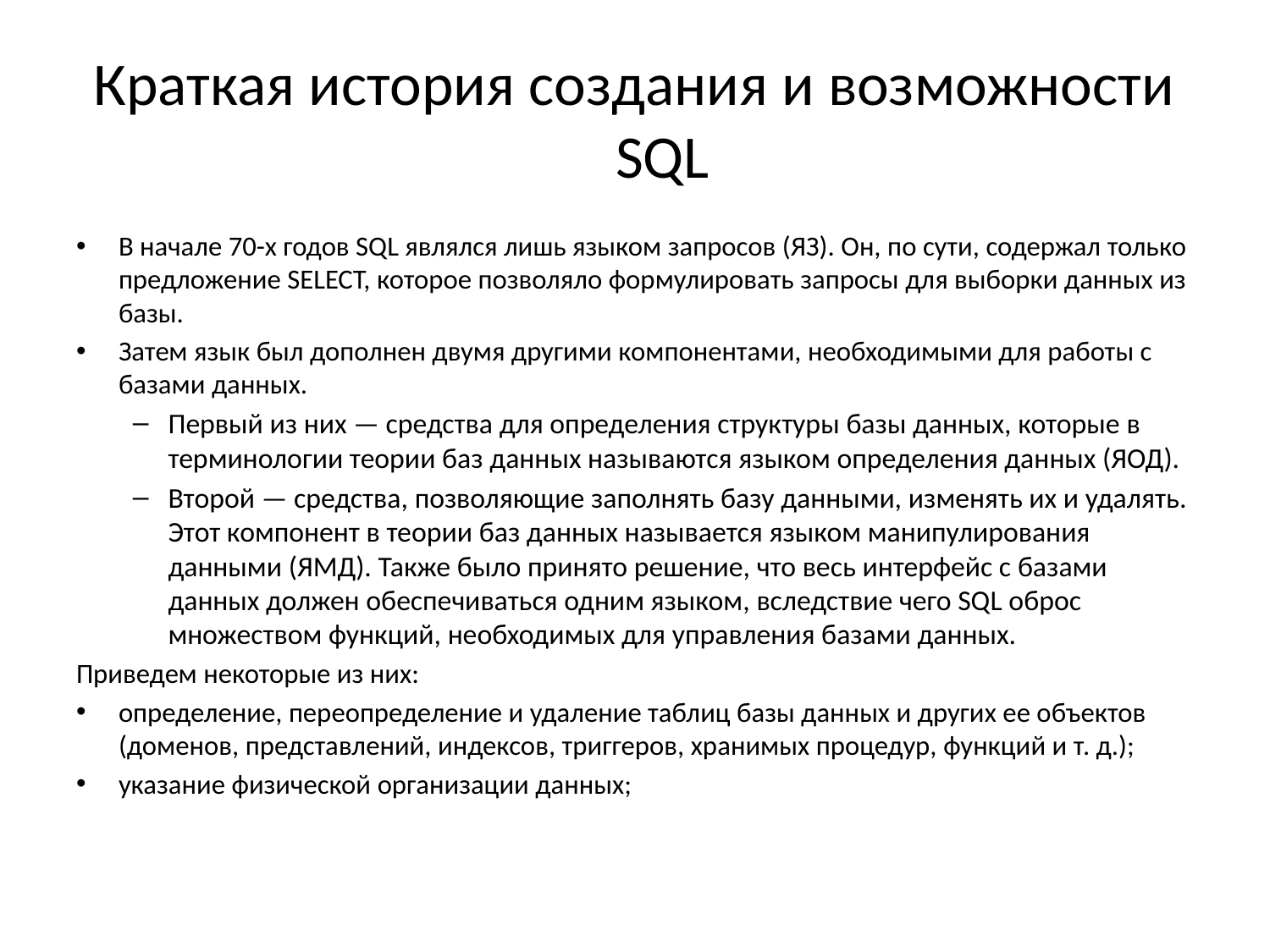

# Краткая история создания и возможности SQL
В начале 70-х годов SQL являлся лишь языком запросов (ЯЗ). Он, по сути, содержал только предложение SELECT, которое позволяло формулировать запросы для выборки данных из базы.
Затем язык был дополнен двумя другими компонентами, необходимыми для работы с базами данных.
Первый из них — средства для определения структуры базы данных, которые в терминологии теории баз данных называются языком определения данных (ЯОД).
Второй — средства, позволяющие заполнять базу данными, изменять их и удалять. Этот компонент в теории баз данных называется языком манипулирования данными (ЯМД). Также было принято решение, что весь интерфейс с базами данных должен обеспечиваться одним языком, вследствие чего SQL оброс множеством функций, необходимых для управления базами данных.
Приведем некоторые из них:
определение, переопределение и удаление таблиц базы данных и других ее объектов (доменов, представлений, индексов, триггеров, хранимых процедур, функций и т. д.);
указание физической организации данных;